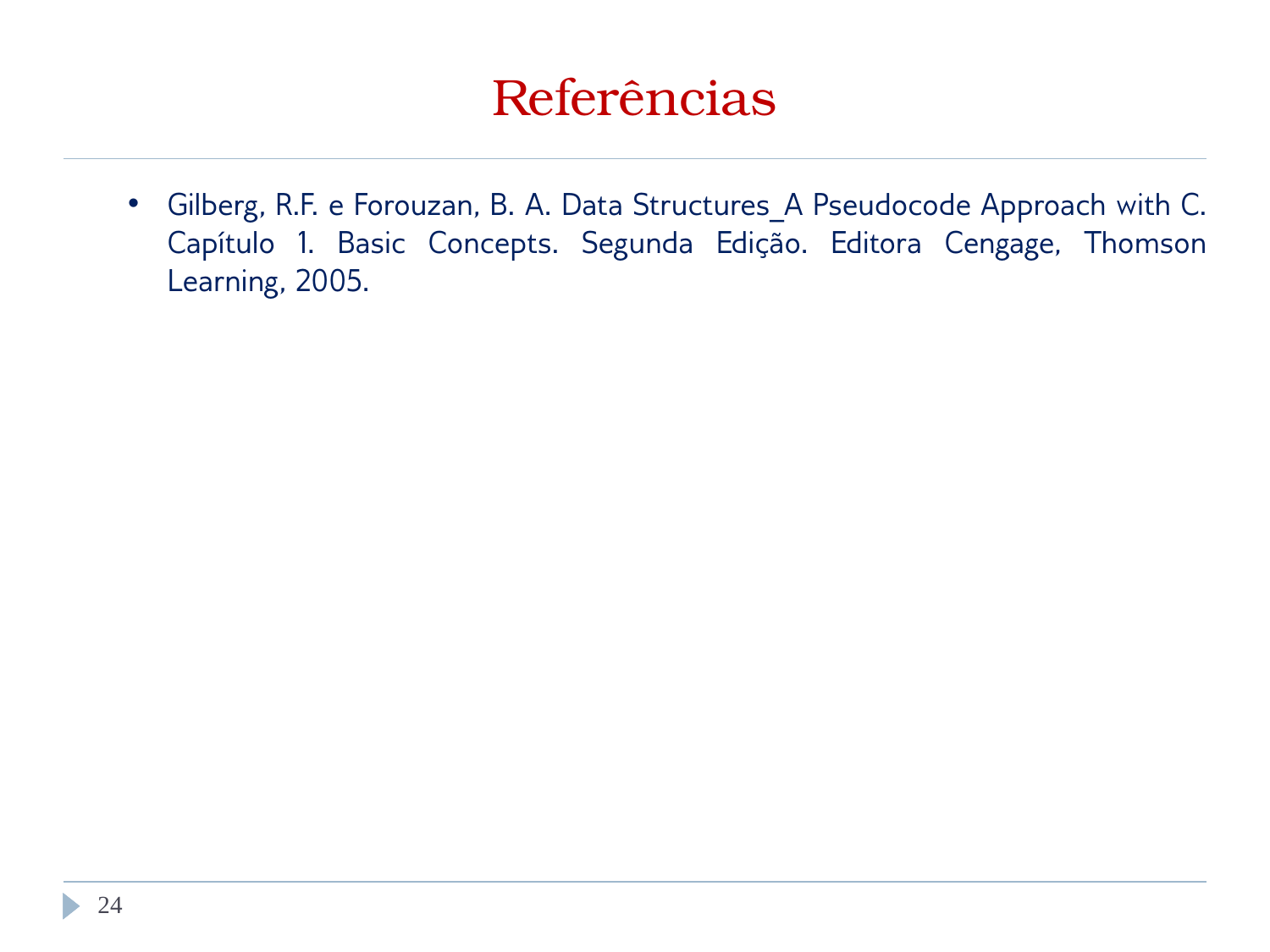

# Referências

Gilberg, R.F. e Forouzan, B. A. Data Structures_A Pseudocode Approach with C. Capítulo 1. Basic Concepts. Segunda Edição. Editora Cengage, Thomson Learning, 2005.
24